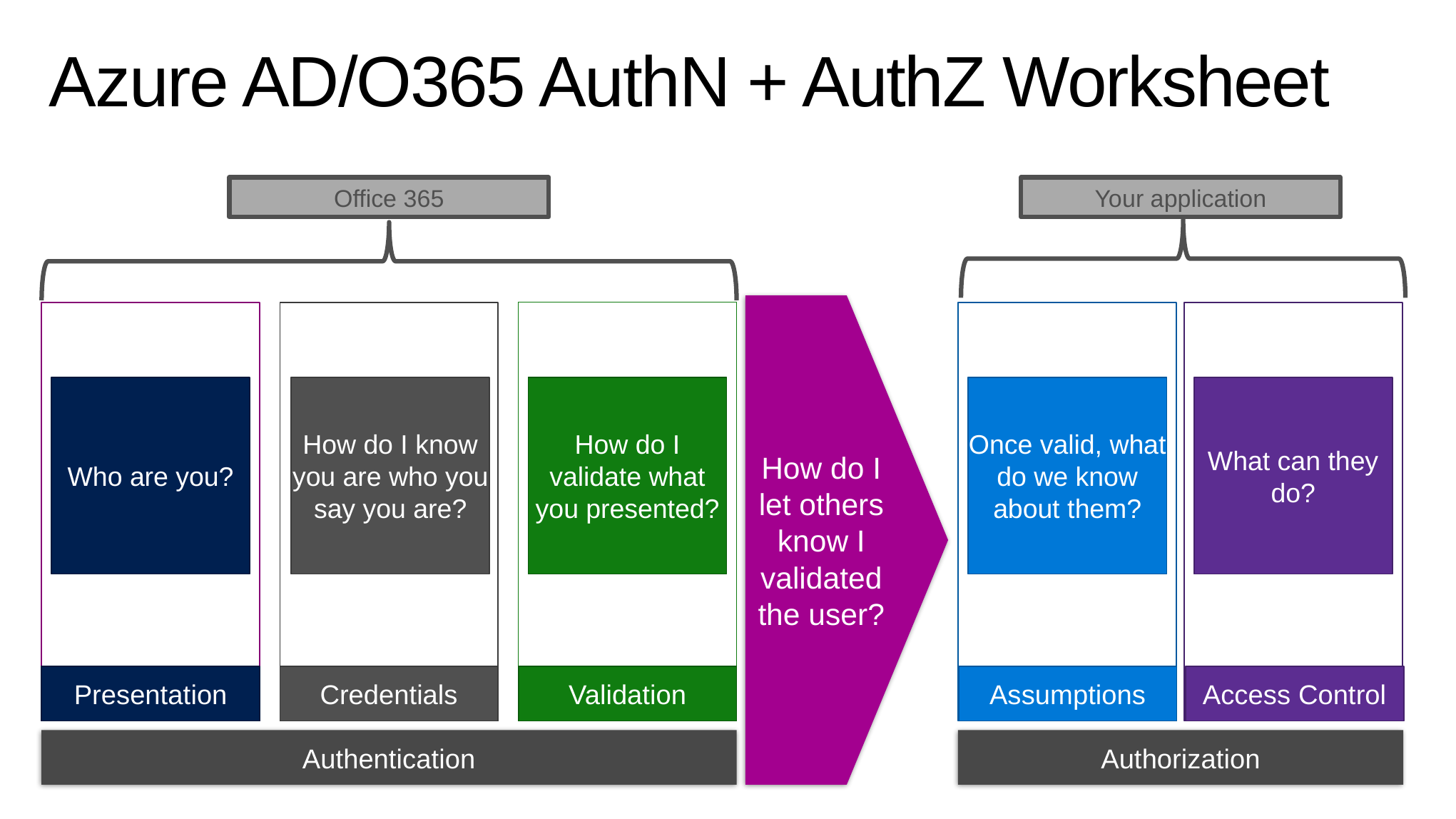

# Azure AD/O365 AuthN + AuthZ Worksheet

Office 365
Your application
How do I let others know I validated the user?
Presentation
Who are you?
Credentials
How do I know you are who you say you are?
Validation
How do I validate what you presented?
Assumptions
Once valid, what do we know about them?
Access control
What can they do?
Presentation
Credentials
Validation
Assumptions
Access Control
Authentication
Authorization